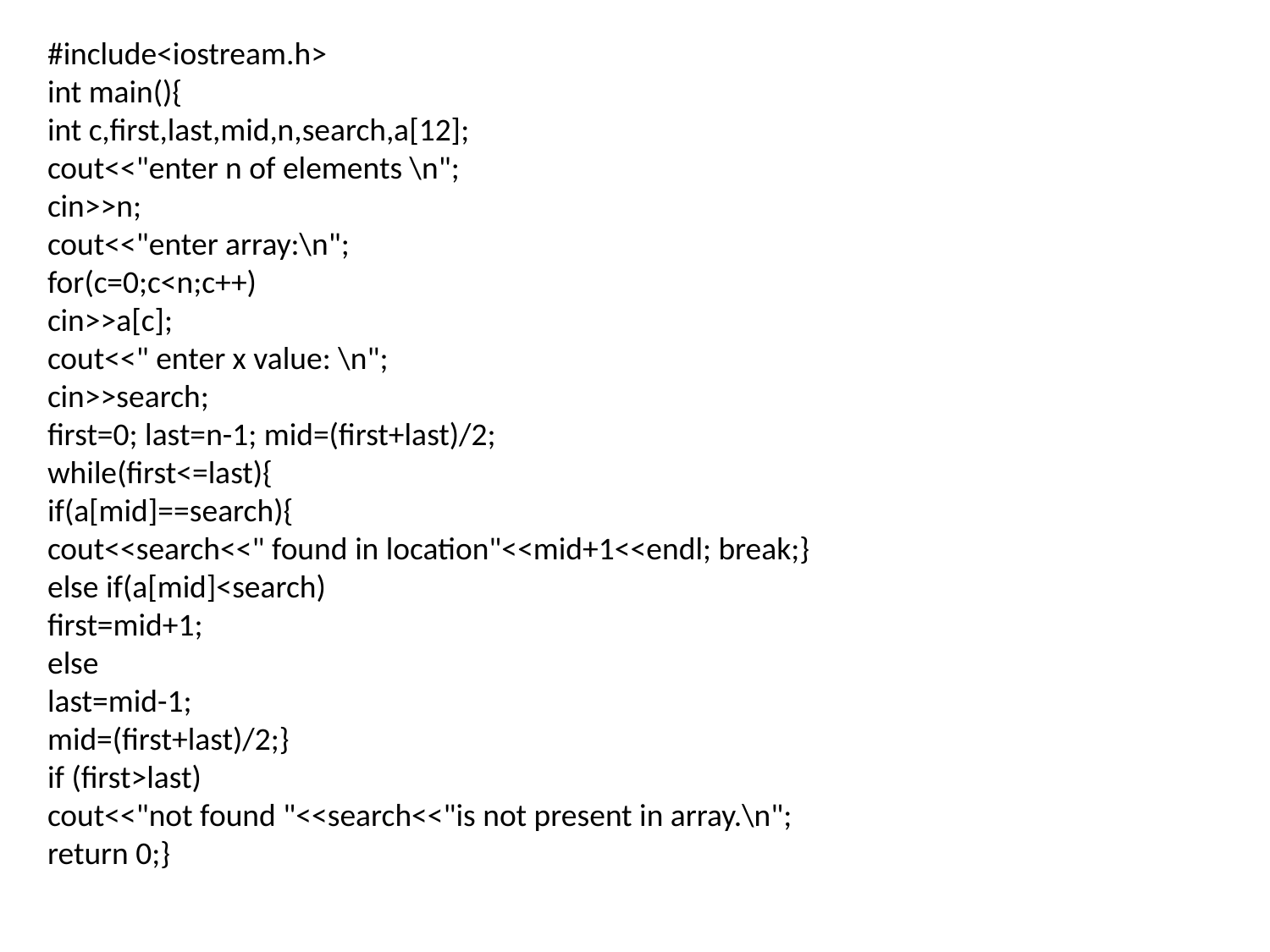

#include<iostream.h>
int main(){
int c,first,last,mid,n,search,a[12];
cout<<"enter n of elements \n";
cin>>n;
cout<<"enter array:\n";
for(c=0;c<n;c++)
cin>>a[c];
cout<<" enter x value: \n";
cin>>search;
first=0; last=n-1; mid=(first+last)/2;
while(first<=last){
if(a[mid]==search){
cout<<search<<" found in location"<<mid+1<<endl; break;}
else if(a[mid]<search)
first=mid+1;
else
last=mid-1;
mid=(first+last)/2;}
if (first>last)
cout<<"not found "<<search<<"is not present in array.\n";
return 0;}